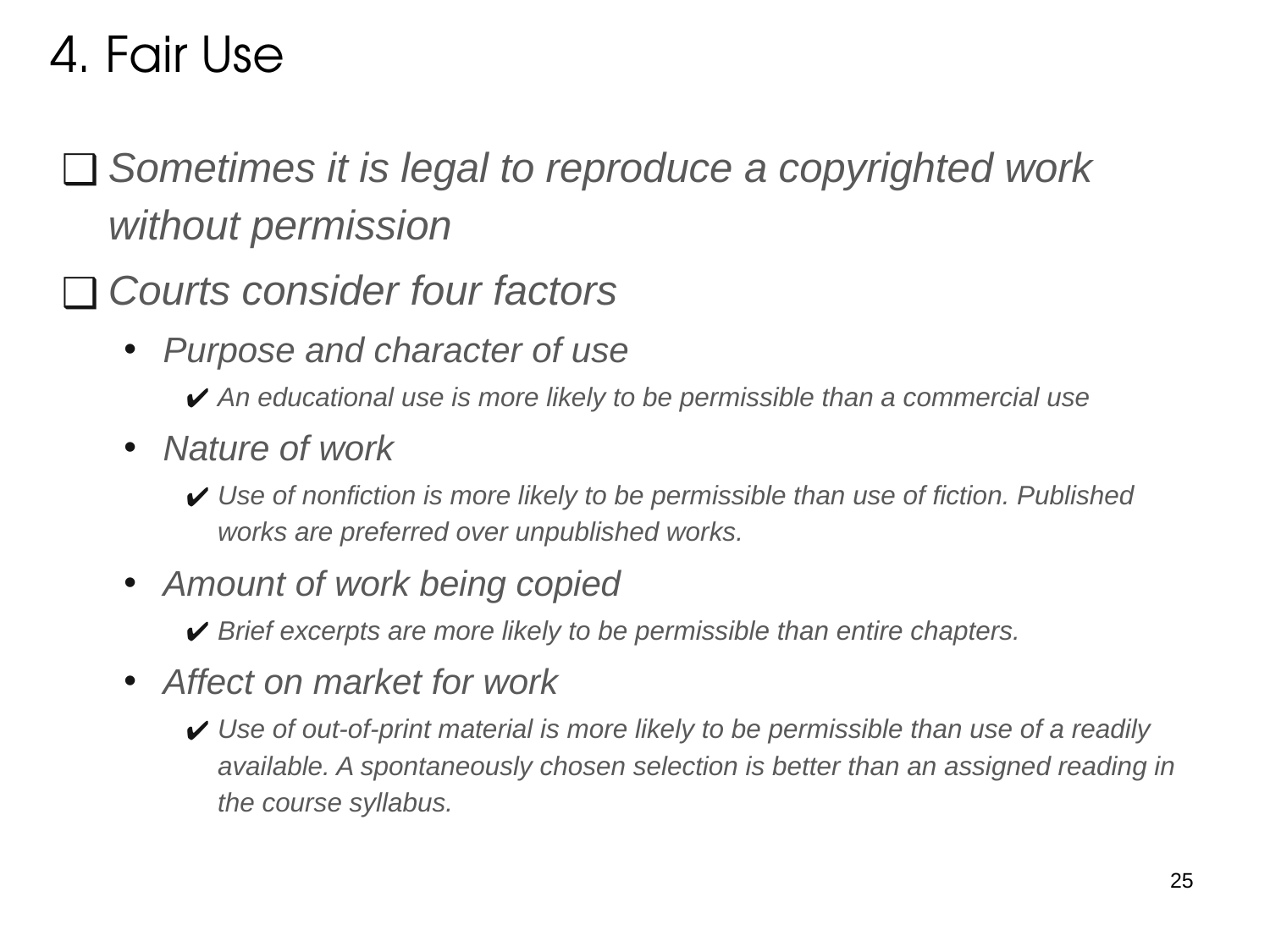

# 4. Fair Use
Sometimes it is legal to reproduce a copyrighted work without permission
Courts consider four factors
Purpose and character of use
An educational use is more likely to be permissible than a commercial use
Nature of work
Use of nonfiction is more likely to be permissible than use of fiction. Published works are preferred over unpublished works.
Amount of work being copied
Brief excerpts are more likely to be permissible than entire chapters.
Affect on market for work
Use of out-of-print material is more likely to be permissible than use of a readily available. A spontaneously chosen selection is better than an assigned reading in the course syllabus.
25